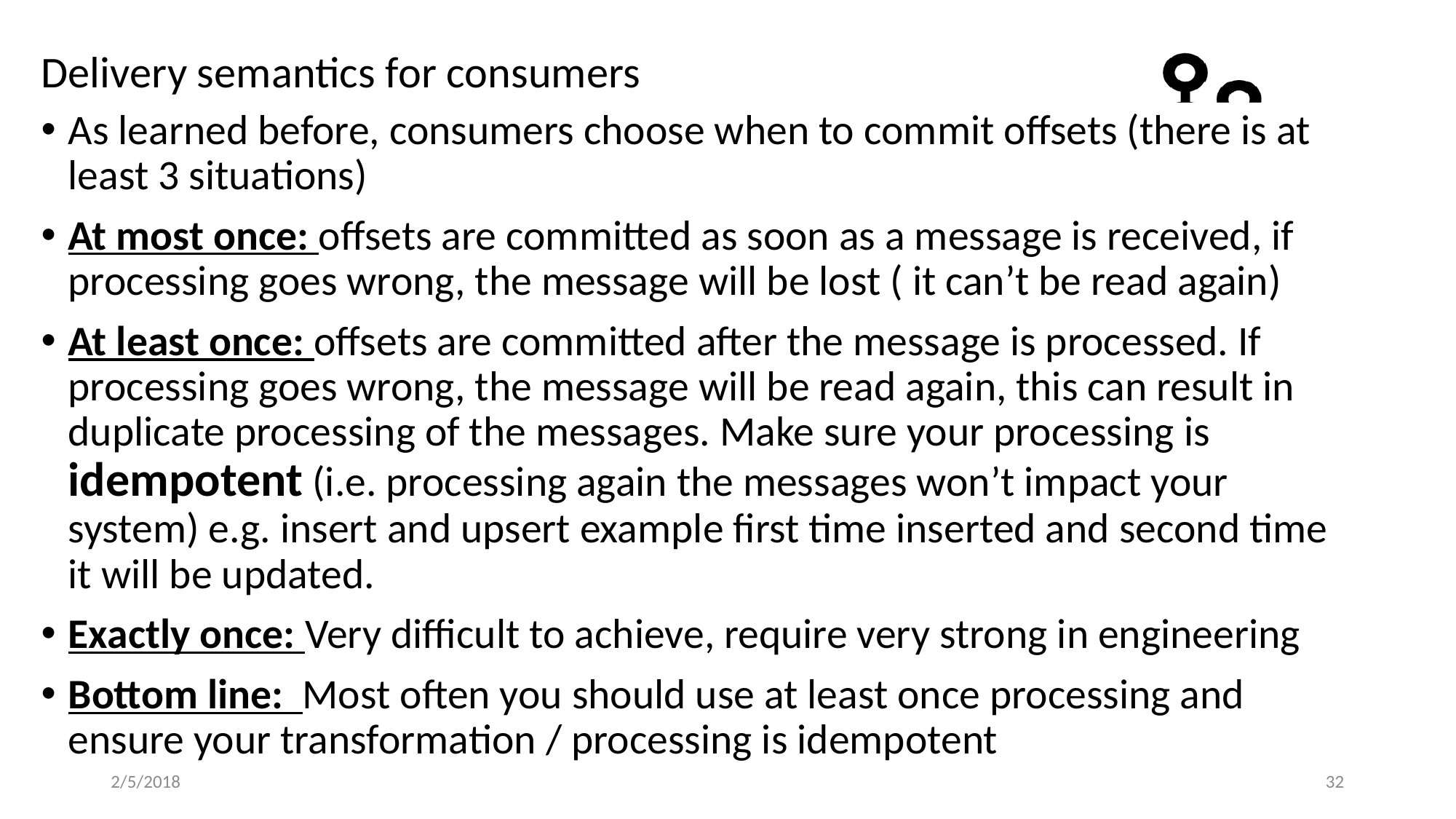

# Delivery semantics for consumers
As learned before, consumers choose when to commit offsets (there is at least 3 situations)
At most once: offsets are committed as soon as a message is received, if processing goes wrong, the message will be lost ( it can’t be read again)
At least once: offsets are committed after the message is processed. If processing goes wrong, the message will be read again, this can result in duplicate processing of the messages. Make sure your processing is idempotent (i.e. processing again the messages won’t impact your system) e.g. insert and upsert example first time inserted and second time it will be updated.
Exactly once: Very difficult to achieve, require very strong in engineering
Bottom line:  Most often you should use at least once processing and ensure your transformation / processing is idempotent

2/5/2018
32